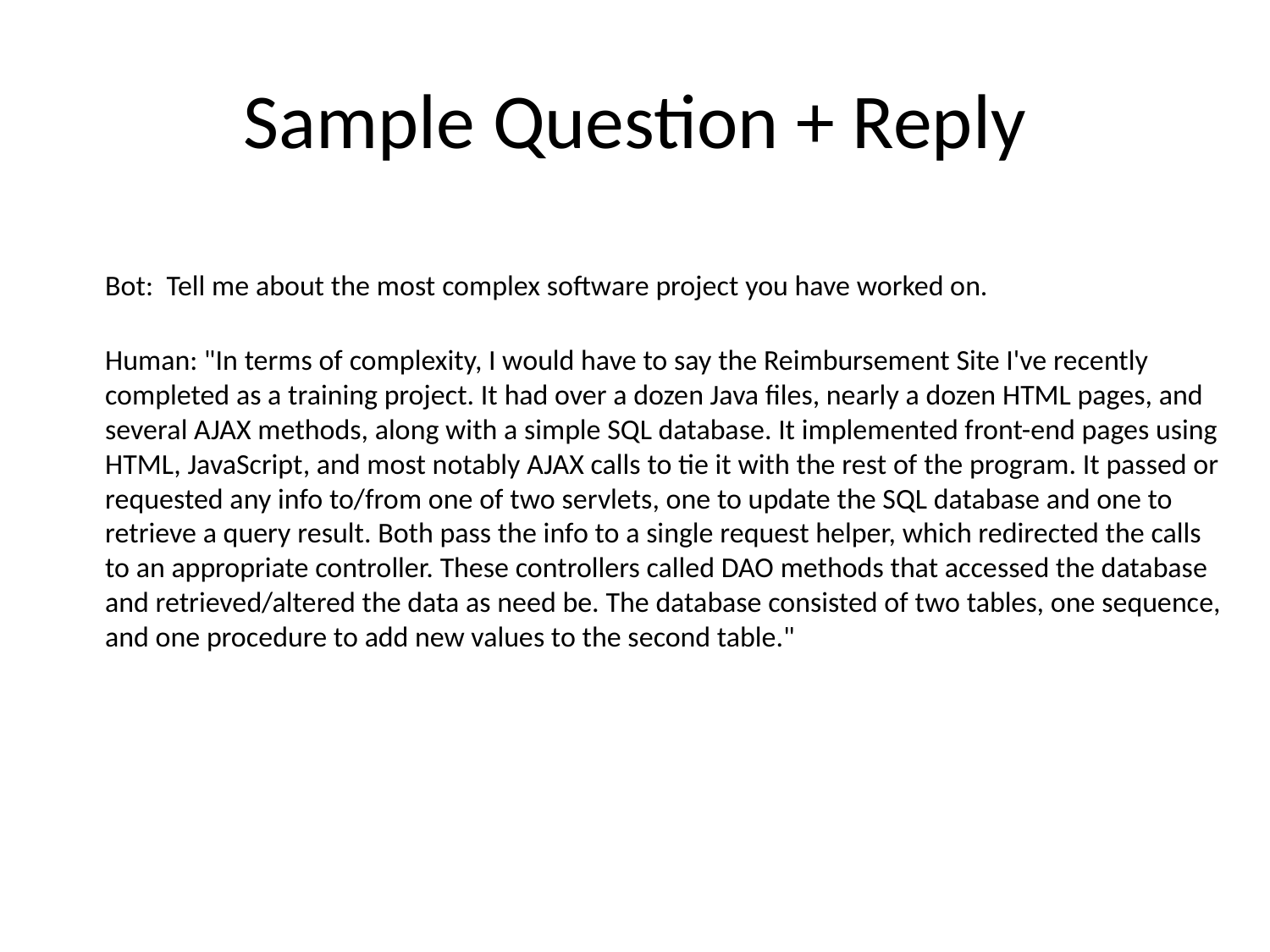

# Sample Question + Reply
Bot:  Tell me about the most complex software project you have worked on.
Human: "In terms of complexity, I would have to say the Reimbursement Site I've recently completed as a training project. It had over a dozen Java files, nearly a dozen HTML pages, and several AJAX methods, along with a simple SQL database. It implemented front-end pages using HTML, JavaScript, and most notably AJAX calls to tie it with the rest of the program. It passed or requested any info to/from one of two servlets, one to update the SQL database and one to retrieve a query result. Both pass the info to a single request helper, which redirected the calls to an appropriate controller. These controllers called DAO methods that accessed the database and retrieved/altered the data as need be. The database consisted of two tables, one sequence, and one procedure to add new values to the second table."